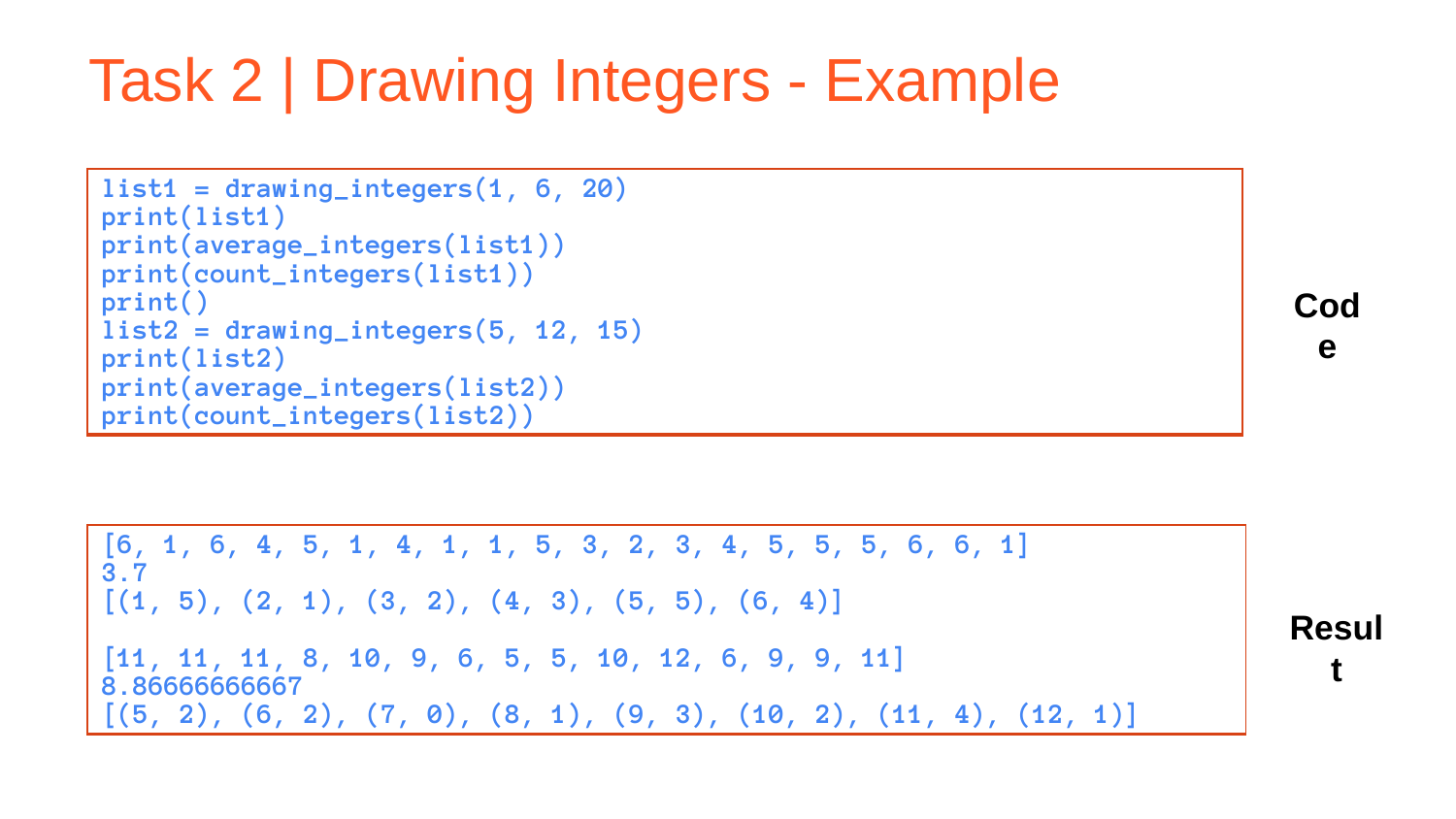

Task 2 | Drawing Integers - Example
| list1 = drawing\_integers(1, 6, 20) print(list1) print(average\_integers(list1)) print(count\_integers(list1)) print() list2 = drawing\_integers(5, 12, 15) print(list2) print(average\_integers(list2)) print(count\_integers(list2)) |
| --- |
Code
| [6, 1, 6, 4, 5, 1, 4, 1, 1, 5, 3, 2, 3, 4, 5, 5, 5, 6, 6, 1] 3.7 [(1, 5), (2, 1), (3, 2), (4, 3), (5, 5), (6, 4)] [11, 11, 11, 8, 10, 9, 6, 5, 5, 10, 12, 6, 9, 9, 11] 8.86666666667 [(5, 2), (6, 2), (7, 0), (8, 1), (9, 3), (10, 2), (11, 4), (12, 1)] |
| --- |
Result